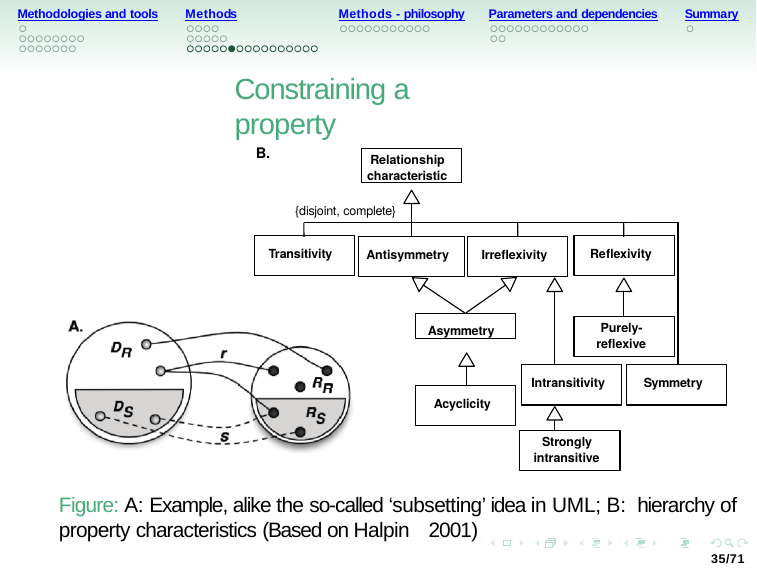

Methodologies and tools
Methods
Methods - philosophy
Parameters and dependencies
Summary

Constraining a  property
B.
Relationship  characteristic

{disjoint, complete}

Transitivity
Reflexivity
Antisymmetry
Irreflexivity

Asymmetry

Purely-  reflexive

Intransitivity
Symmetry

Acyclicity

Strongly  intransitive

Figure: A: Example, alike the so-called ‘subsetting’ idea in UML; B:  hierarchy of property characteristics (Based on Halpin   2001)

35/71